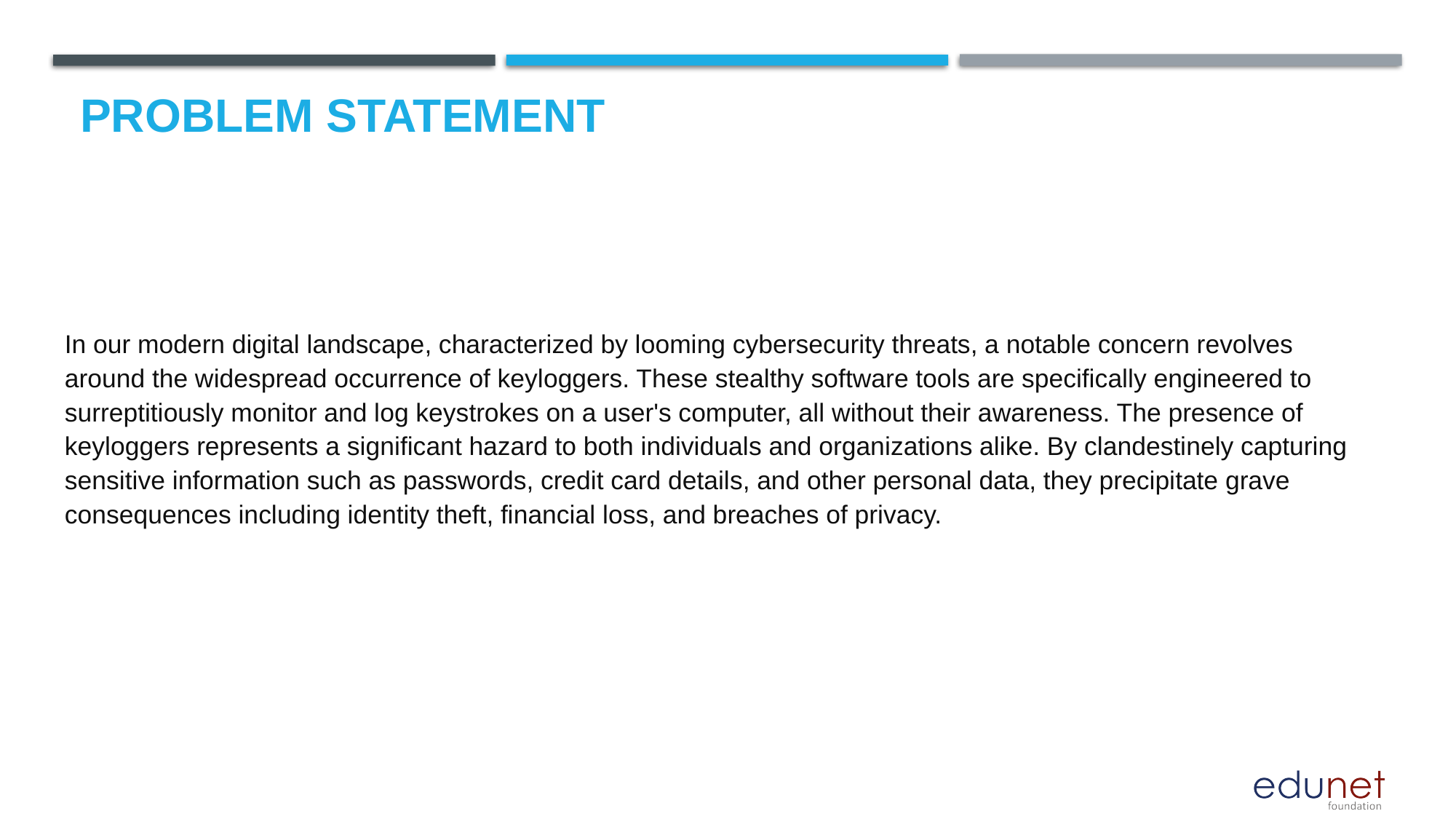

Problem Statement
In our modern digital landscape, characterized by looming cybersecurity threats, a notable concern revolves around the widespread occurrence of keyloggers. These stealthy software tools are specifically engineered to surreptitiously monitor and log keystrokes on a user's computer, all without their awareness. The presence of keyloggers represents a significant hazard to both individuals and organizations alike. By clandestinely capturing sensitive information such as passwords, credit card details, and other personal data, they precipitate grave consequences including identity theft, financial loss, and breaches of privacy.